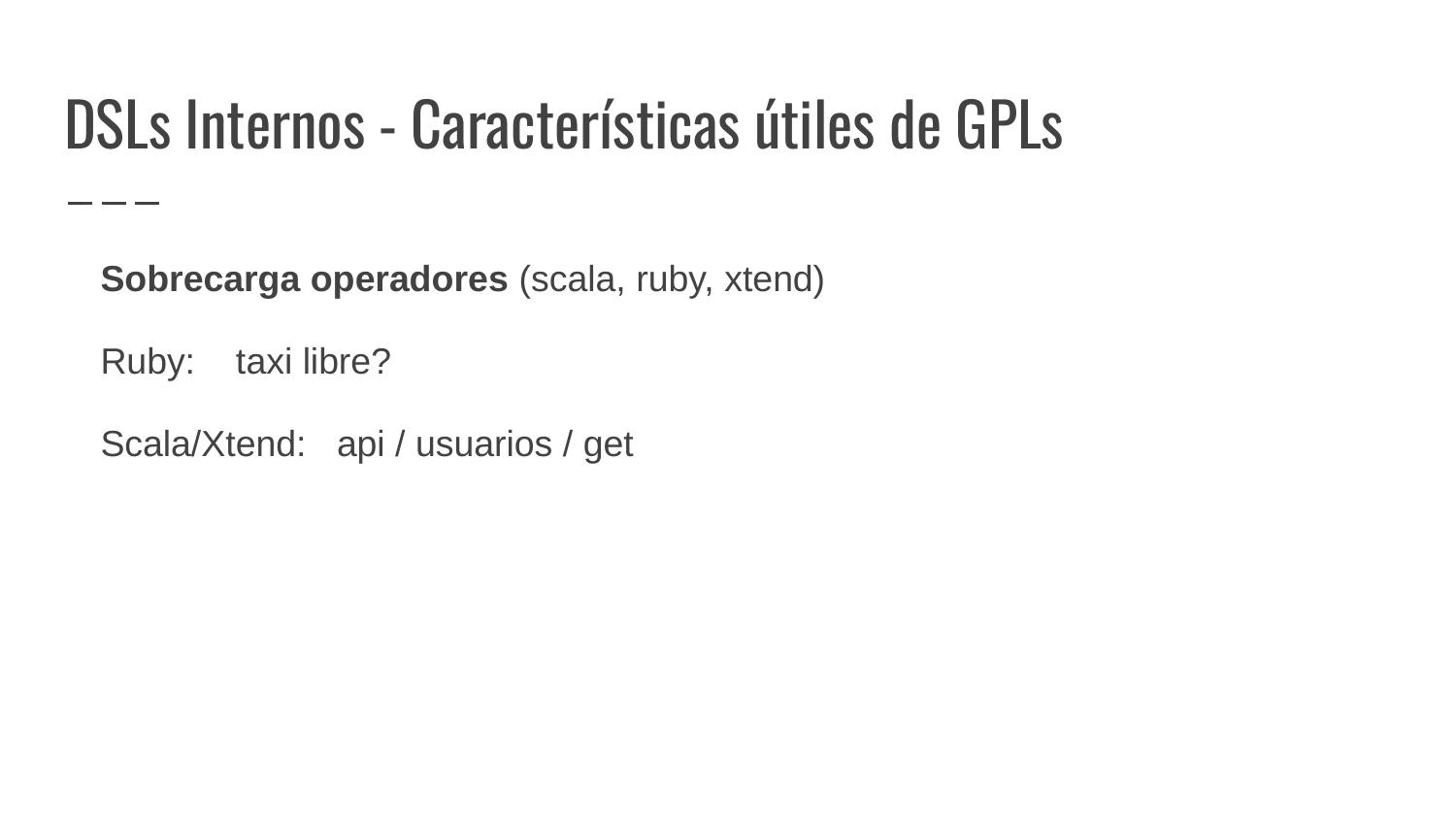

# DSLs Internos - Características útiles de GPLs
Sobrecarga operadores (scala, ruby, xtend)
Ruby:    taxi libre?
Scala/Xtend:   api / usuarios / get